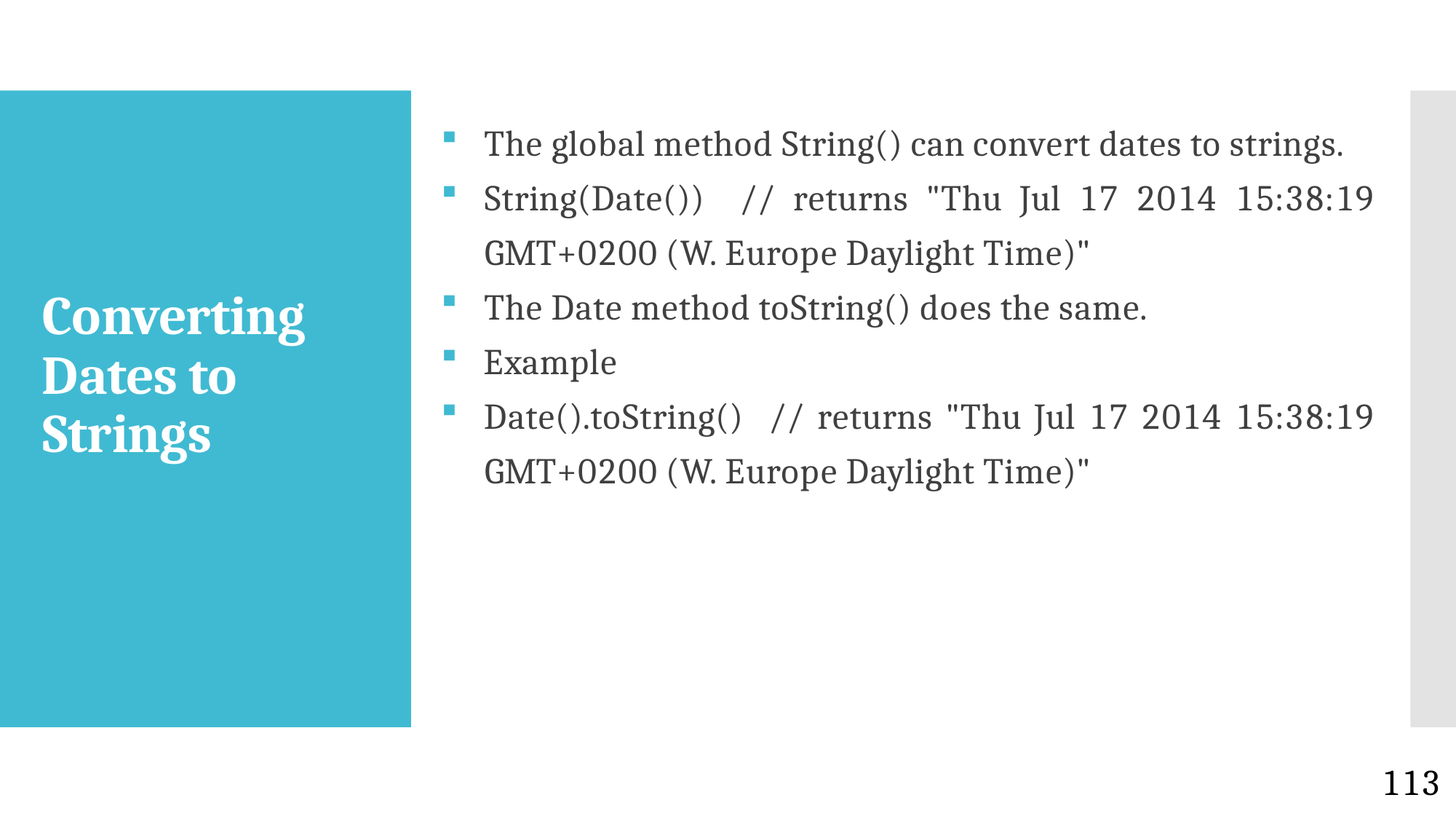

The global method String() can convert dates to strings.
String(Date())  // returns "Thu Jul 17 2014 15:38:19 GMT+0200 (W. Europe Daylight Time)"
The Date method toString() does the same.
Example
Date().toString()  // returns "Thu Jul 17 2014 15:38:19 GMT+0200 (W. Europe Daylight Time)"

# Converting Dates to Strings
113